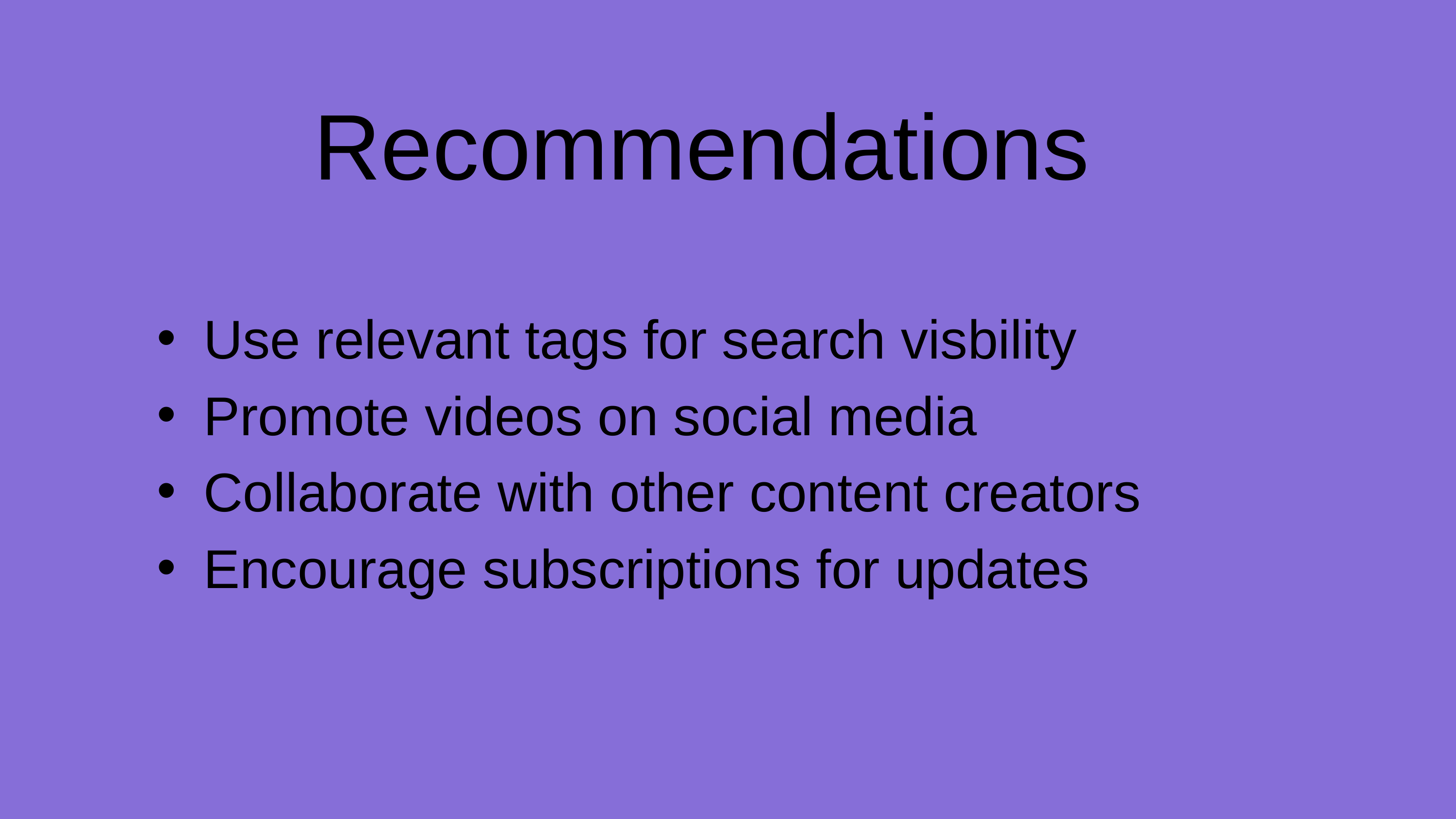

Recommendations
Use relevant tags for search visbility
Promote videos on social media
Collaborate with other content creators
Encourage subscriptions for updates